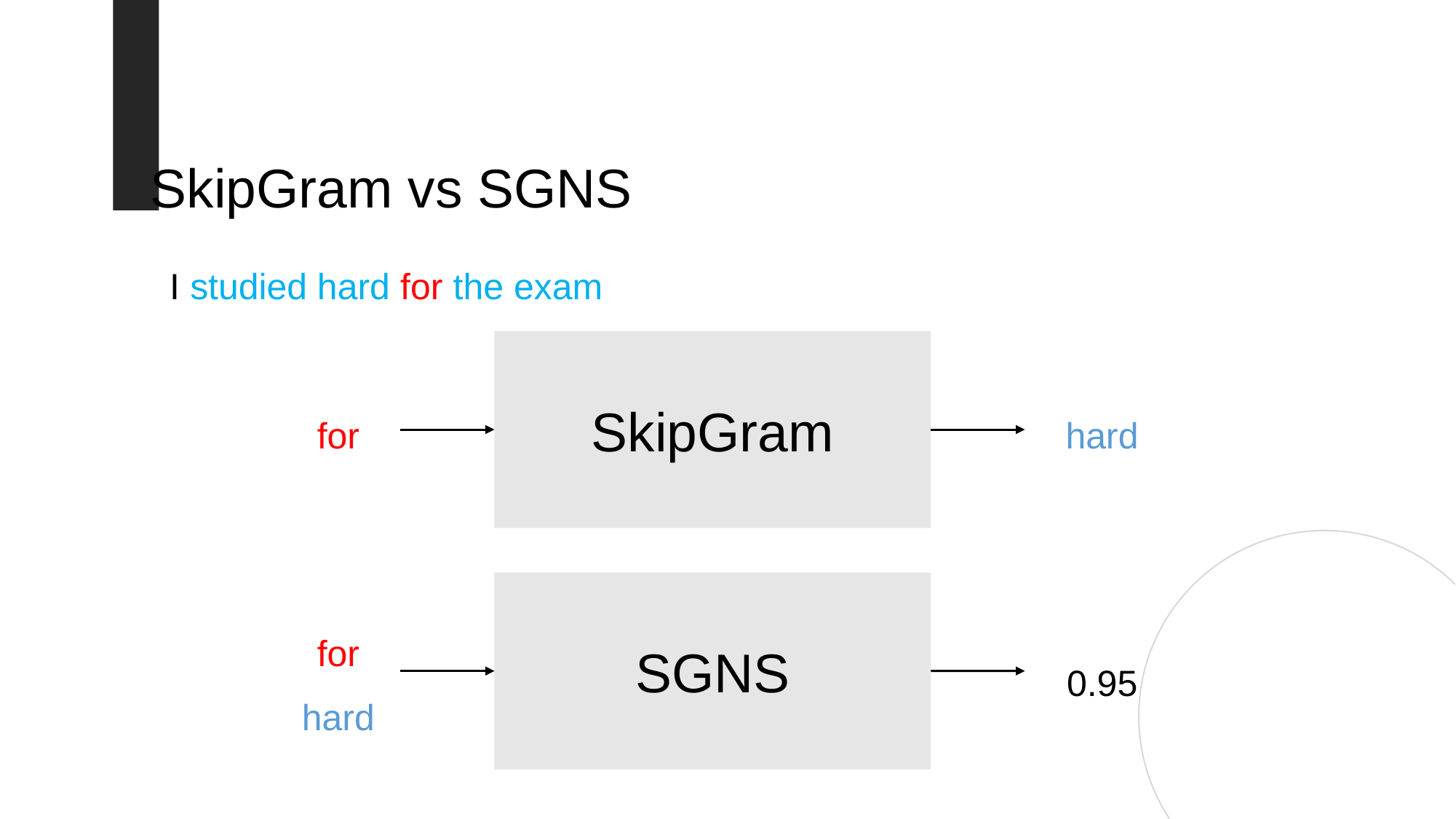

SkipGram vs SGNS
I studied hard for the exam
SkipGram
for
hard
SGNS
for
0.95
hard